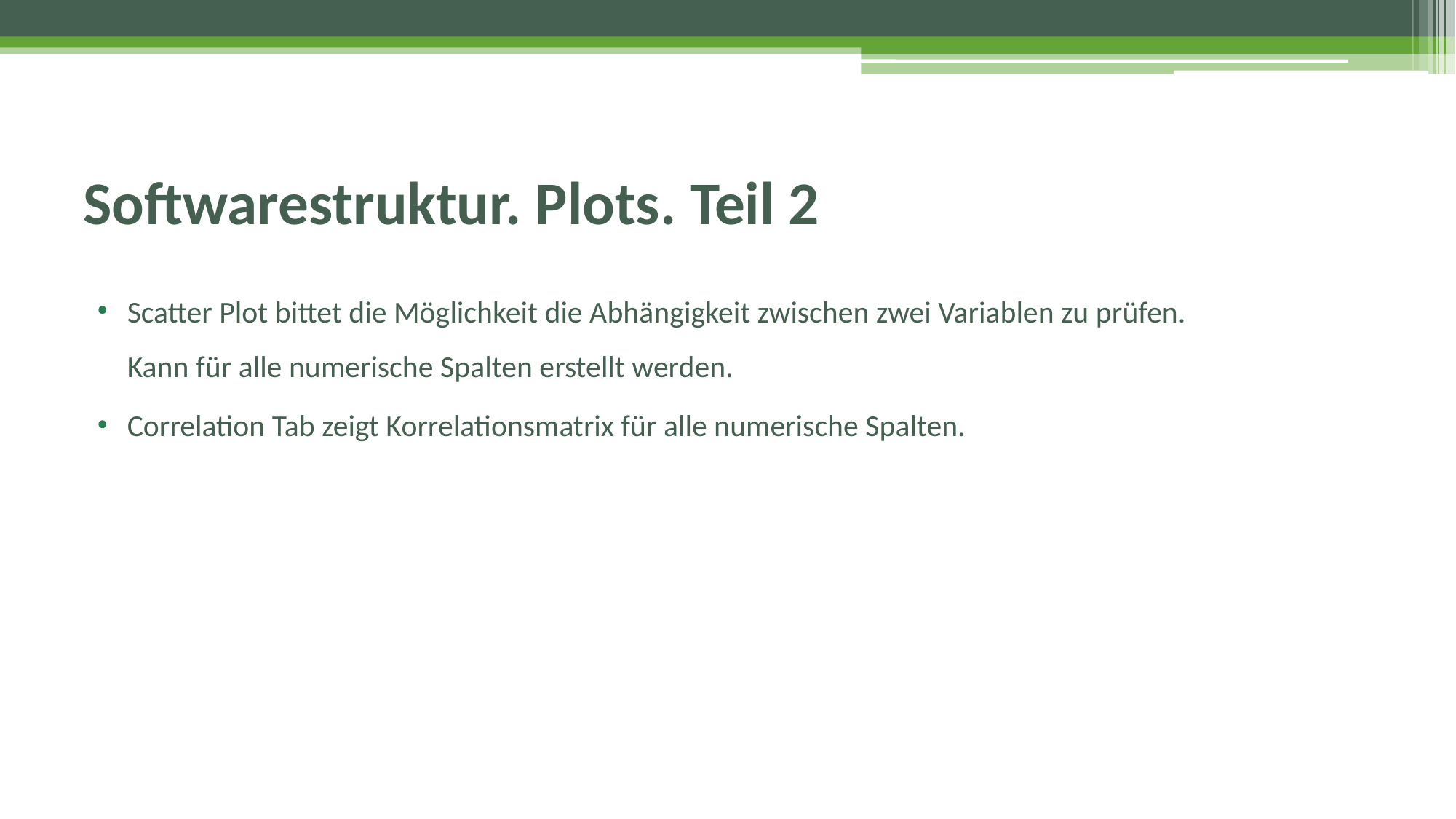

# Softwarestruktur. Plots. Teil 2
Scatter Plot bittet die Möglichkeit die Abhängigkeit zwischen zwei Variablen zu prüfen. Kann für alle numerische Spalten erstellt werden.
Correlation Tab zeigt Korrelationsmatrix für alle numerische Spalten.